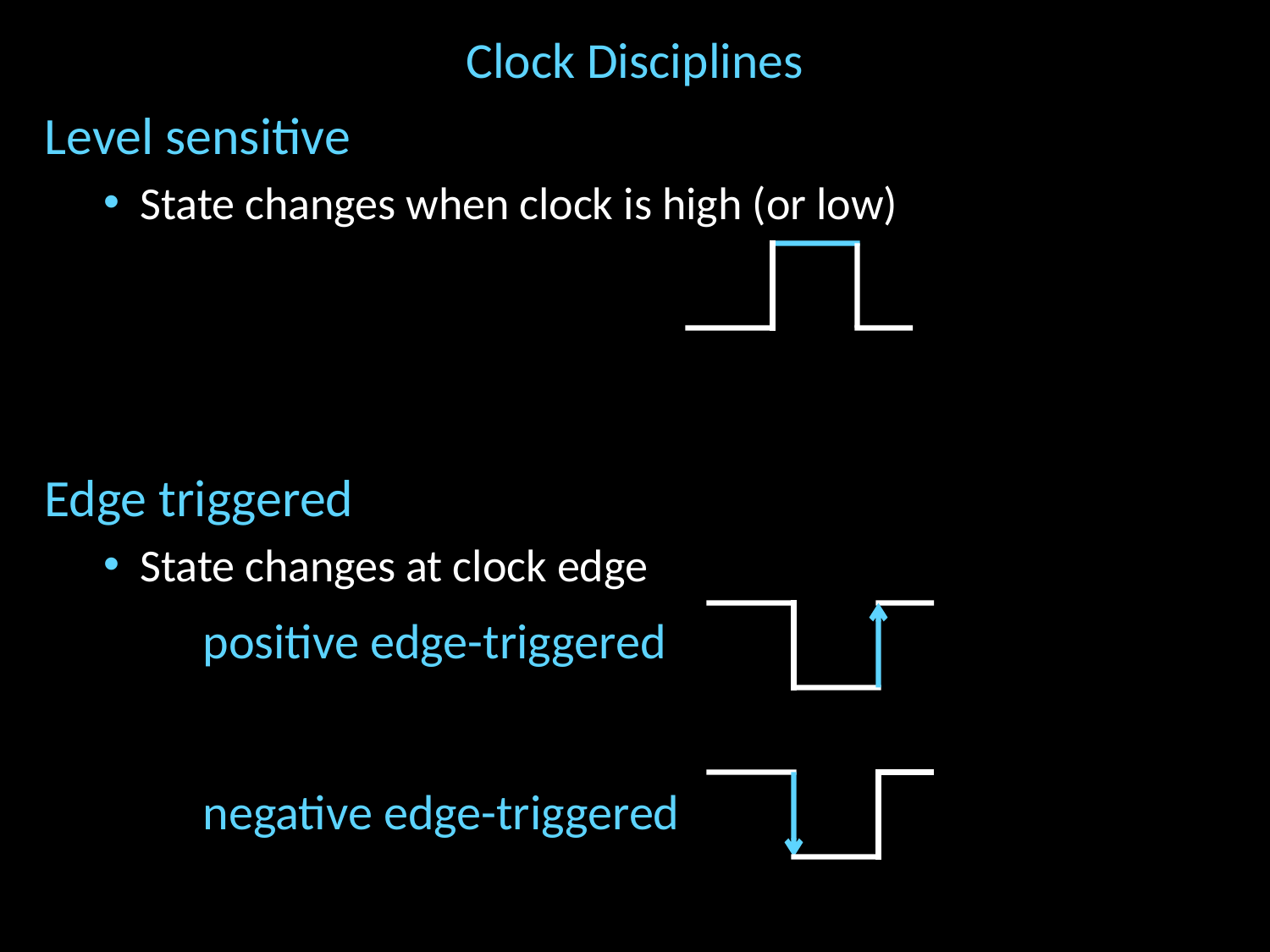

# Clock Disciplines
Level sensitive
State changes when clock is high (or low)

Edge triggered
State changes at clock edge

positive edge-triggered

negative edge-triggered